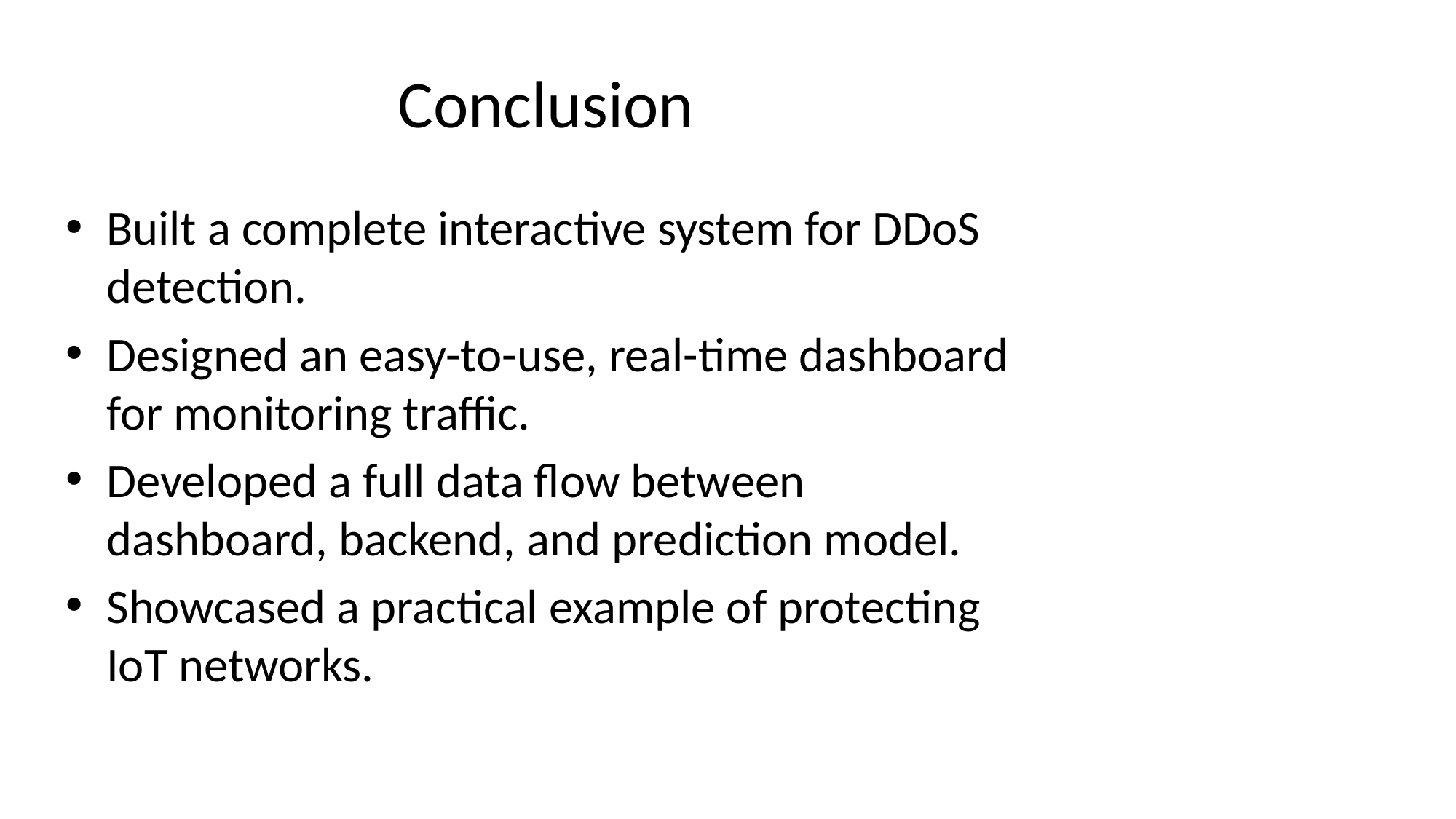

# Conclusion
Built a complete interactive system for DDoS detection.
Designed an easy-to-use, real-time dashboard for monitoring traffic.
Developed a full data flow between dashboard, backend, and prediction model.
Showcased a practical example of protecting IoT networks.